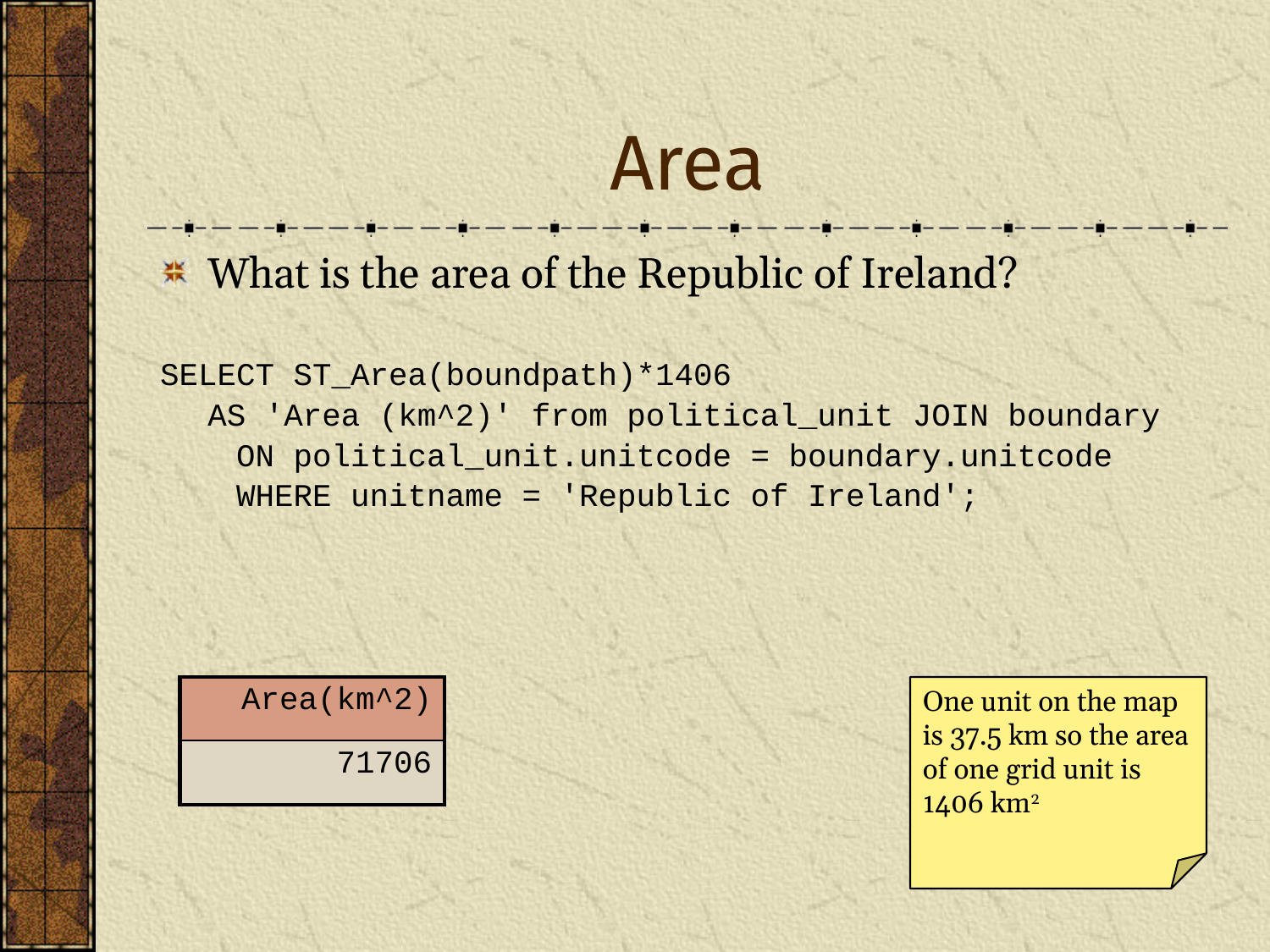

# Area
What is the area of the Republic of Ireland?

SELECT ST_Area(boundpath)*1406
	AS 'Area (km^2)' from political_unit JOIN boundary
    ON political_unit.unitcode = boundary.unitcode
    WHERE unitname = 'Republic of Ireland';

| Area(km^2) |
| --- |
| 71706 |
One unit on the map is 37.5 km so the area of one grid unit is 1406 km2